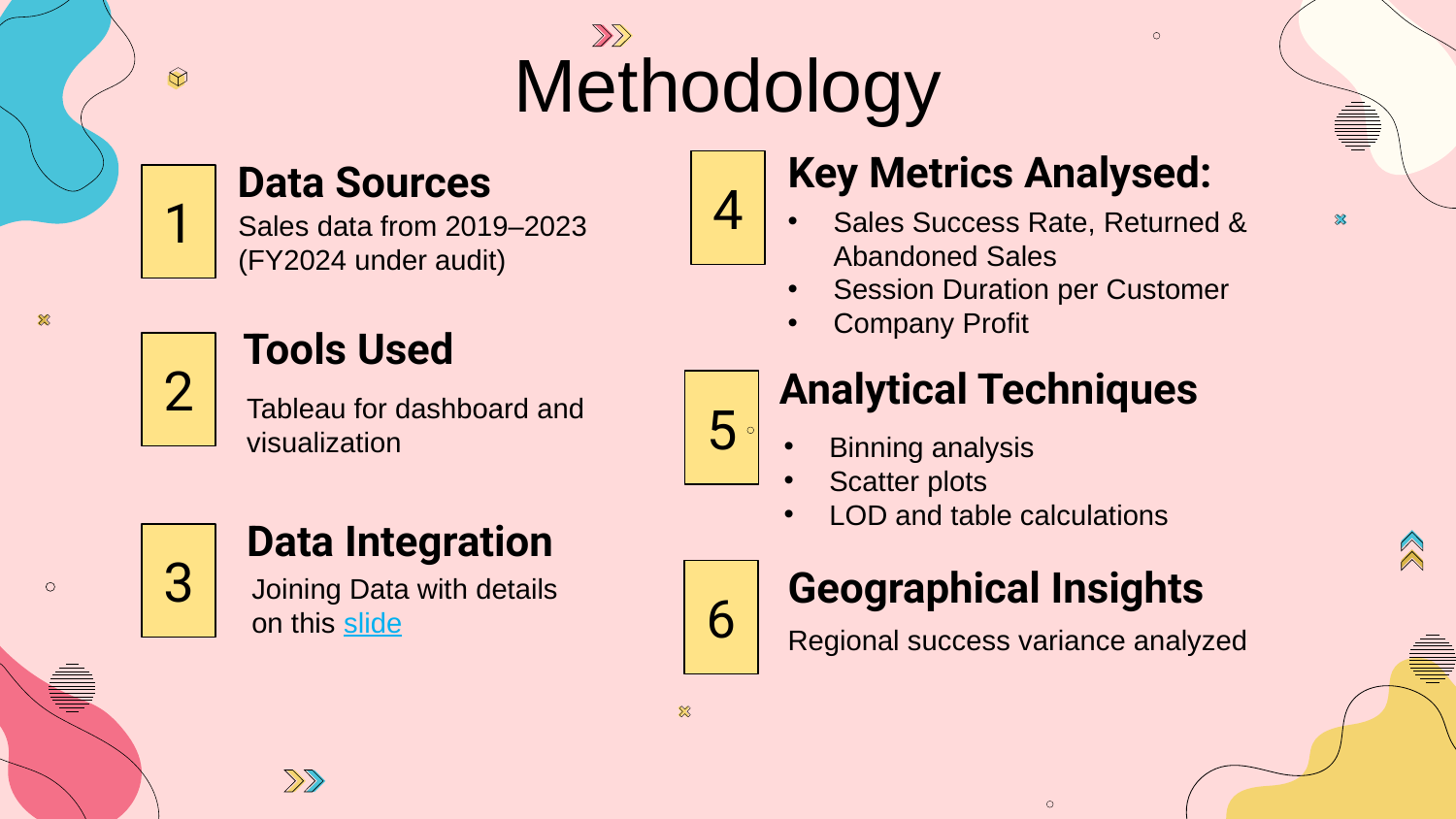

Methodology
Key Metrics Analysed:
4
Data Sources
# 1
Sales Success Rate, Returned &
Abandoned Sales
Session Duration per Customer
Company Profit
Sales data from 2019–2023 (FY2024 under audit)
Tools Used
2
Analytical Techniques
5
Tableau for dashboard and visualization
Binning analysis
Scatter plots
LOD and table calculations

Data Integration
3
6
Joining Data with details
on this slide
Geographical Insights
Regional success variance analyzed